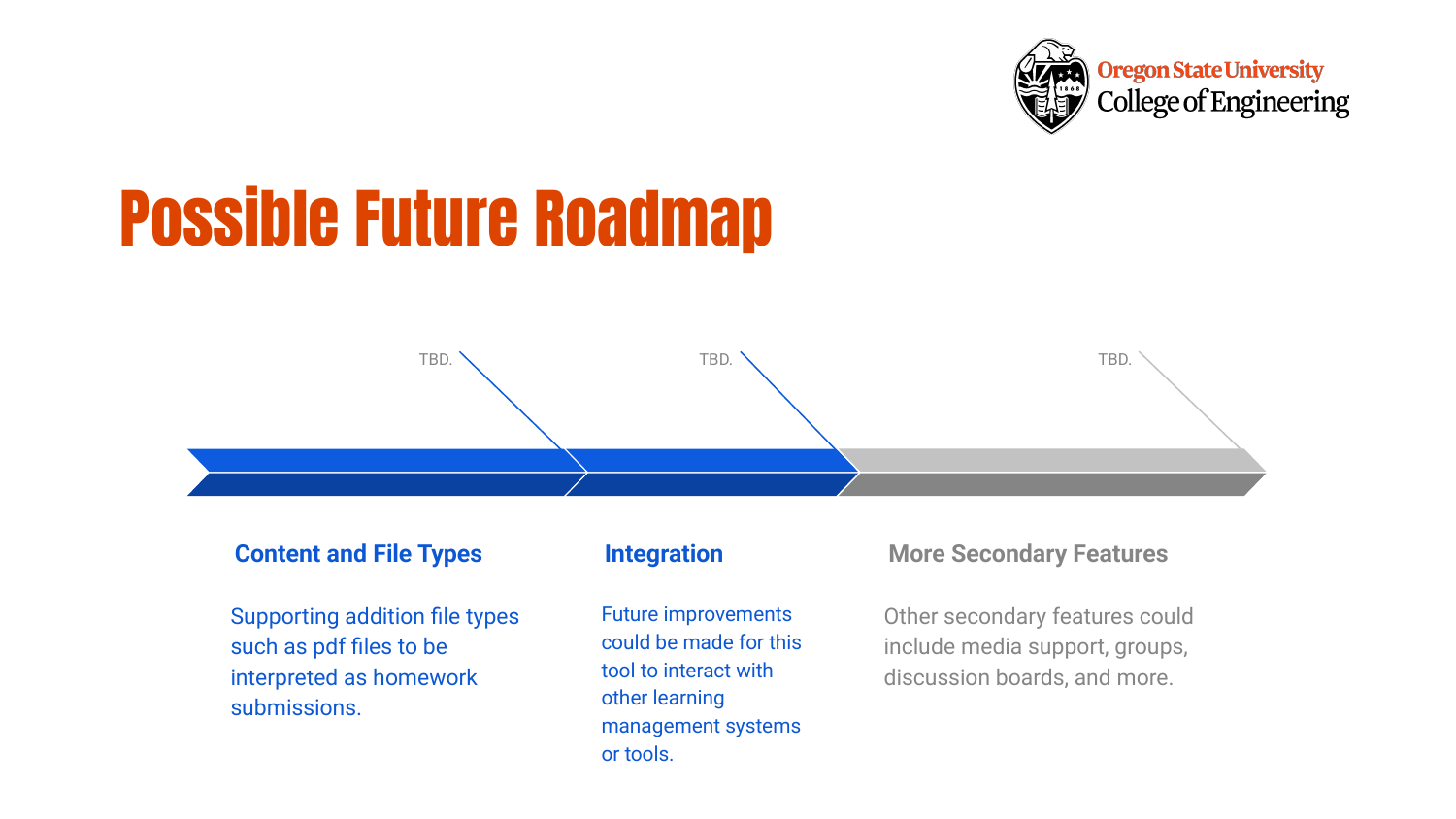

# Possible Future Roadmap

TBD.

More Secondary Features
Other secondary features could include media support, groups, discussion boards, and more.
TBD.

Content and File Types
Supporting addition file types such as pdf files to be interpreted as homework submissions.
TBD.

Integration
Future improvements could be made for this tool to interact with other learning management systems or tools.